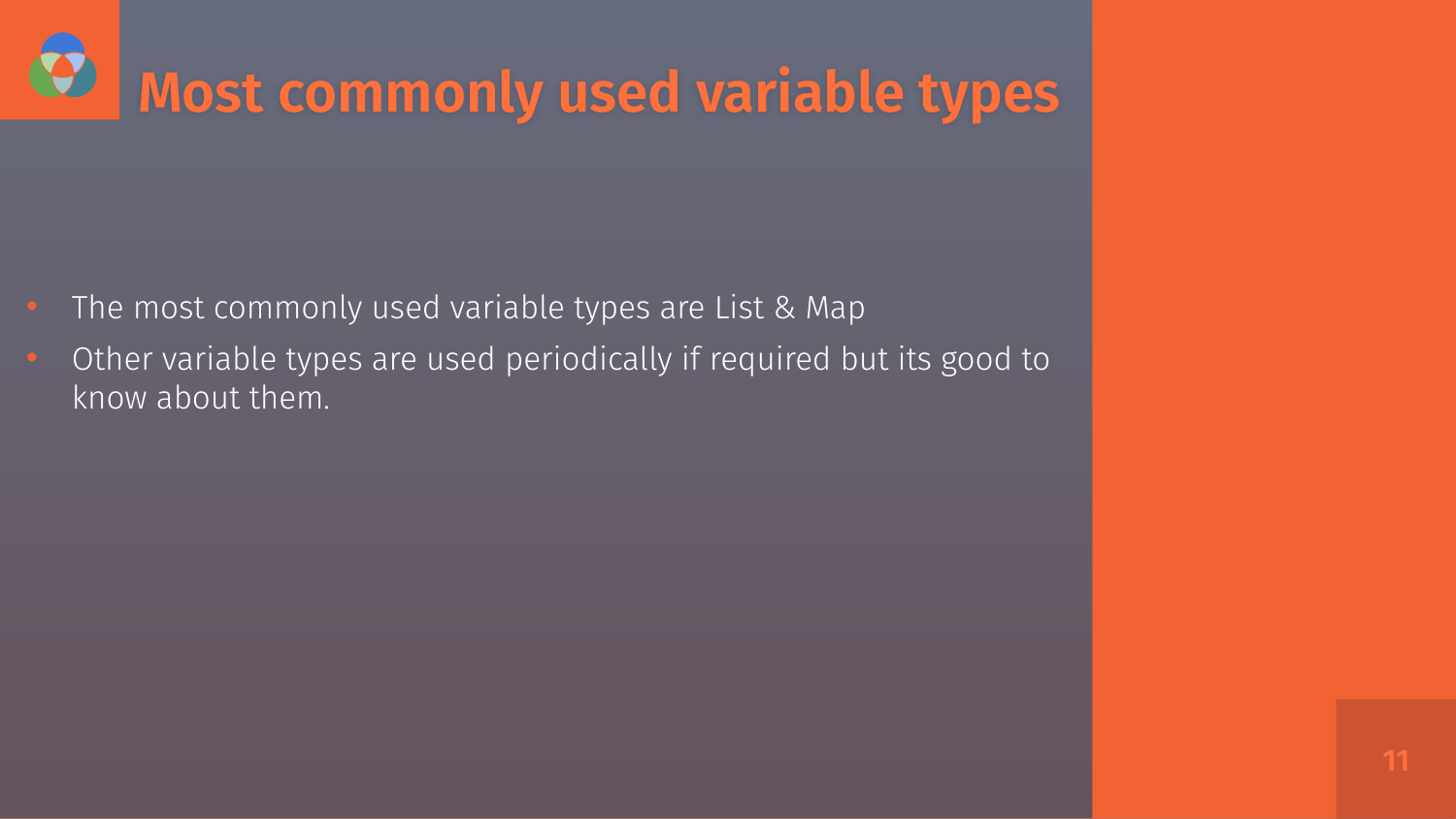

# Most commonly used variable types

The most commonly used variable types are List & Map
Other variable types are used periodically if required but its good to know about them.

11